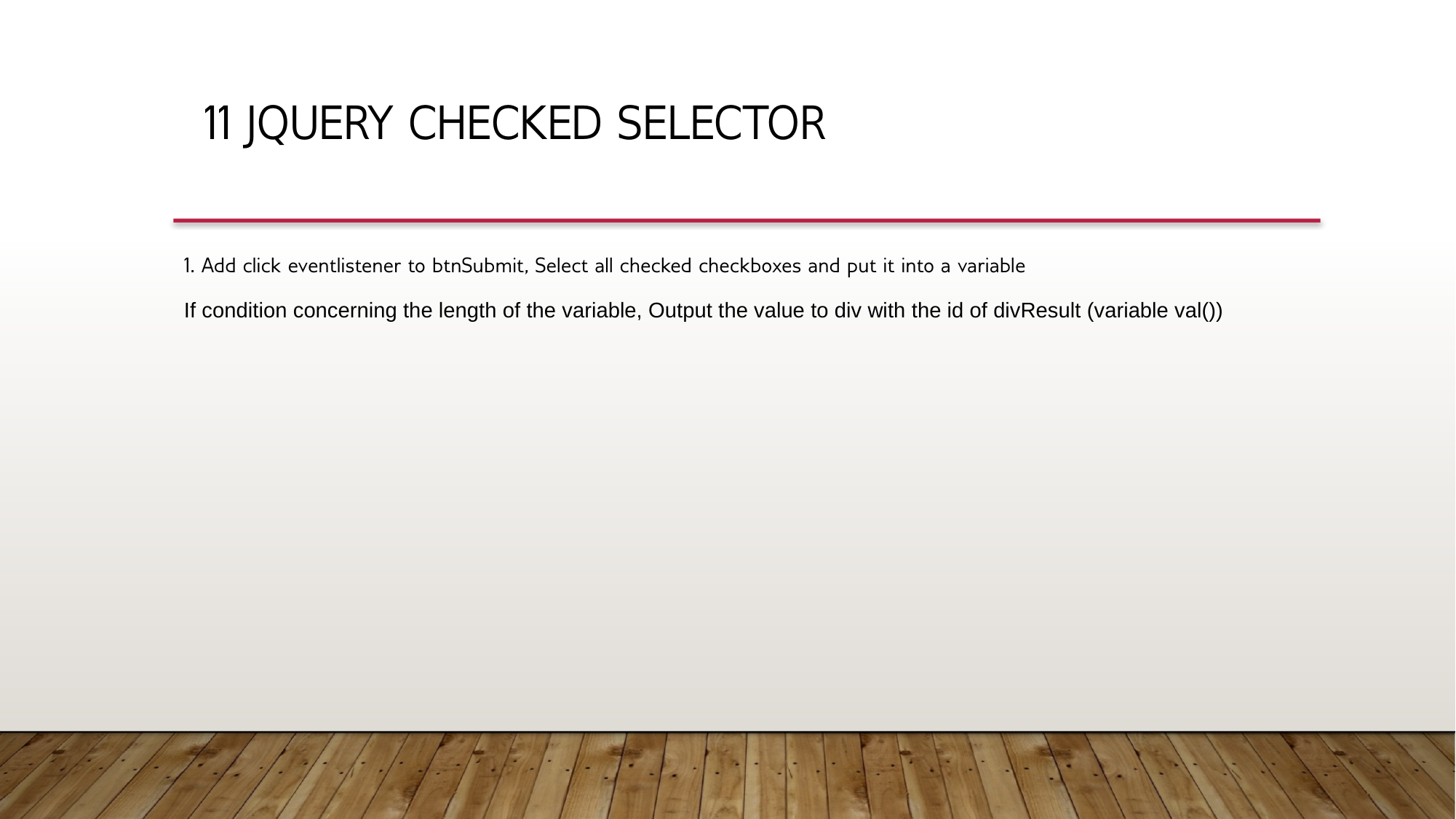

11 jquery checked selector

1. Add click eventlistener to btnSubmit, Select all checked checkboxes and put it into a variable
If condition concerning the length of the variable, Output the value to div with the id of divResult (variable val())